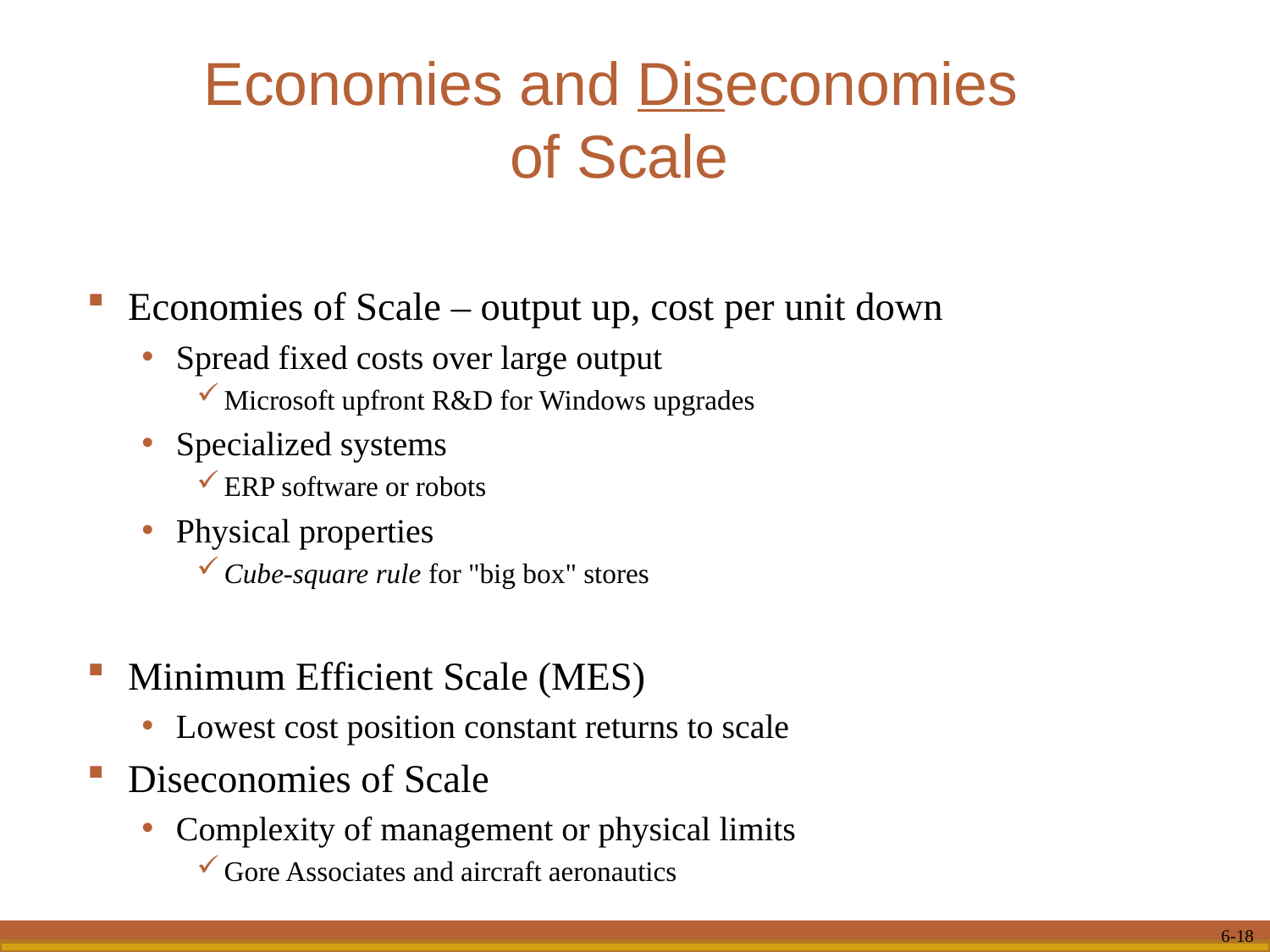

# Economies and Diseconomies of Scale
Economies of Scale – output up, cost per unit down
Spread fixed costs over large output
Microsoft upfront R&D for Windows upgrades
Specialized systems
ERP software or robots
Physical properties
Cube-square rule for "big box" stores

Minimum Efficient Scale (MES)
Lowest cost position constant returns to scale
Diseconomies of Scale
Complexity of management or physical limits
Gore Associates and aircraft aeronautics